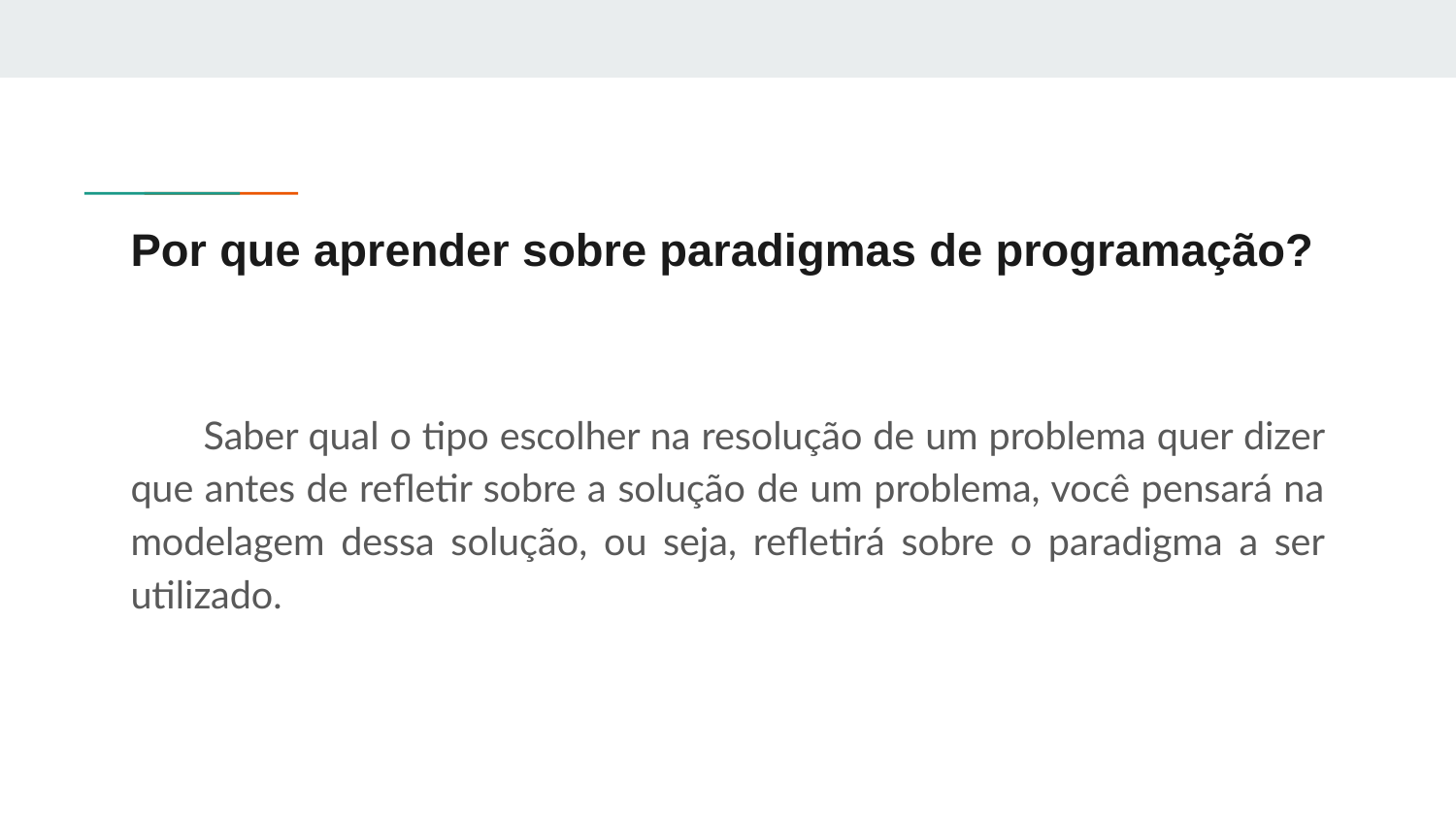

# Por que aprender sobre paradigmas de programação?
Saber qual o tipo escolher na resolução de um problema quer dizer que antes de refletir sobre a solução de um problema, você pensará na modelagem dessa solução, ou seja, refletirá sobre o paradigma a ser utilizado.